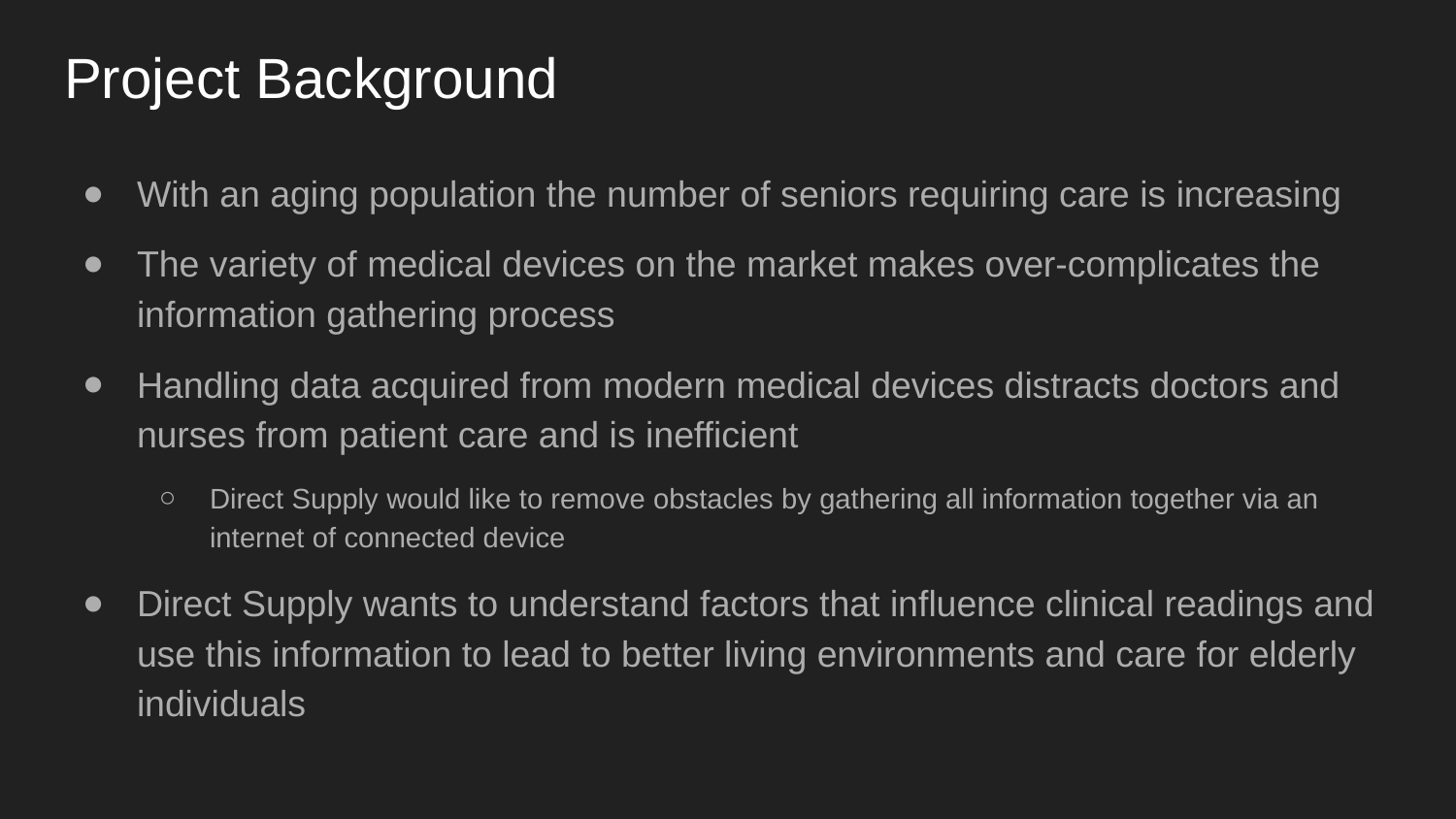

# Project Background
With an aging population the number of seniors requiring care is increasing
The variety of medical devices on the market makes over-complicates the information gathering process
Handling data acquired from modern medical devices distracts doctors and nurses from patient care and is inefficient
Direct Supply would like to remove obstacles by gathering all information together via an internet of connected device
Direct Supply wants to understand factors that influence clinical readings and use this information to lead to better living environments and care for elderly individuals